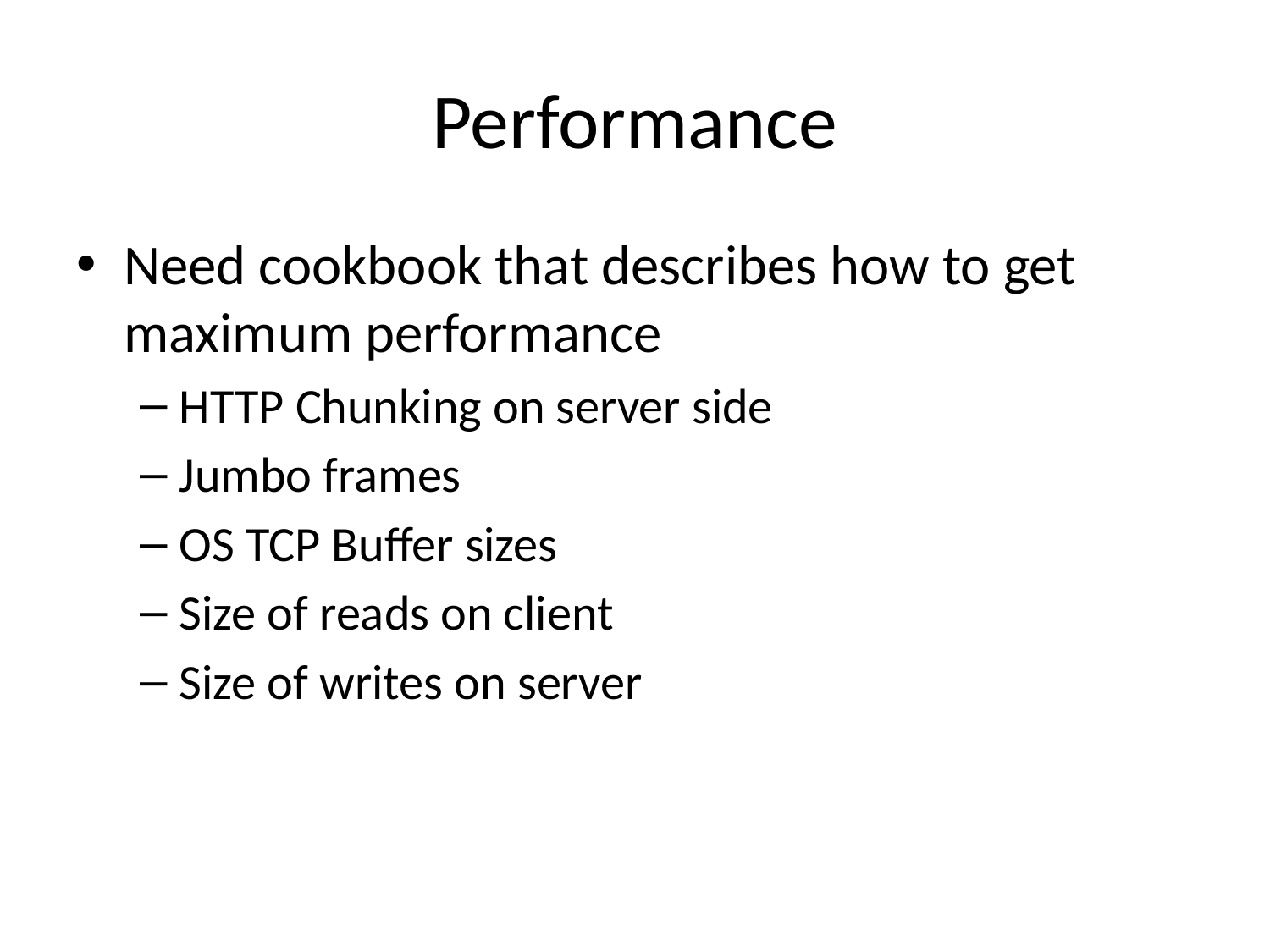

# Performance
Need cookbook that describes how to get maximum performance
HTTP Chunking on server side
Jumbo frames
OS TCP Buffer sizes
Size of reads on client
Size of writes on server